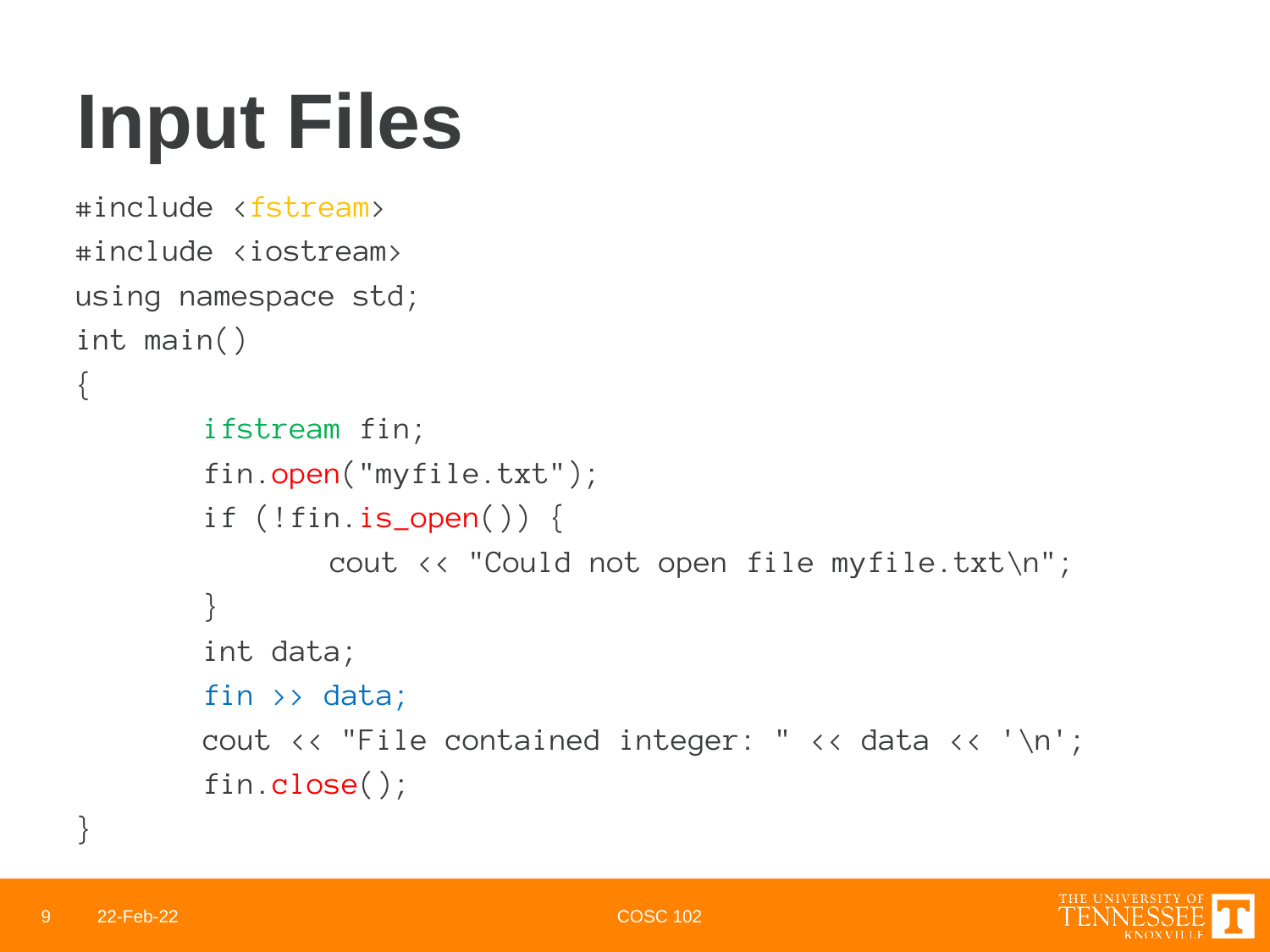

# Input Files
#include <fstream>
#include <iostream>
using namespace std;
int main()
{
	ifstream fin;
	fin.open("myfile.txt");
	if (!fin.is_open()) {
		cout << "Could not open file myfile.txt\n";
	}
	int data;
	fin >> data;
	cout << "File contained integer: " << data << '\n';
	fin.close();
}
9
22-Feb-22
COSC 102